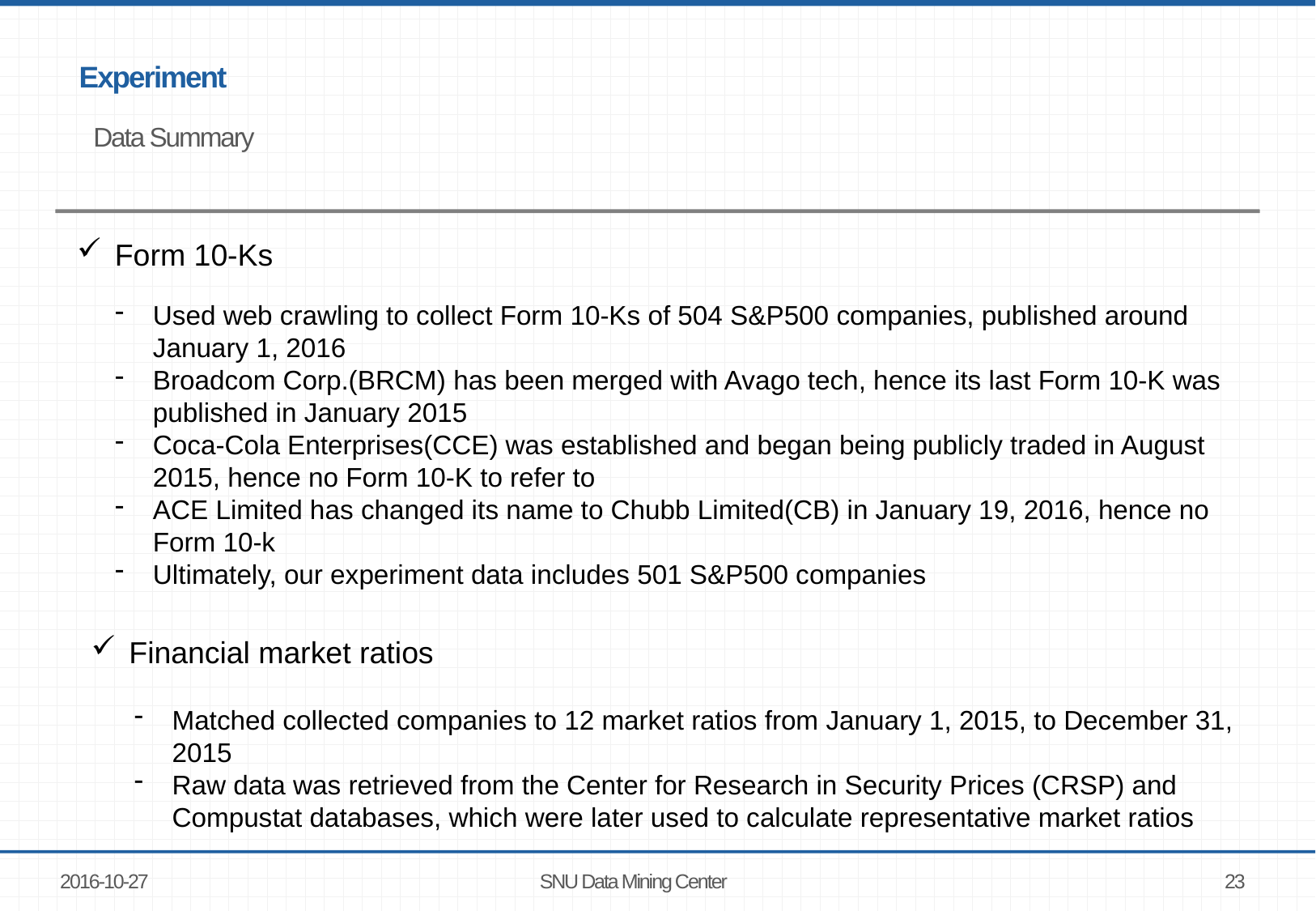

# Experiment
Data Summary
Form 10-Ks
Used web crawling to collect Form 10-Ks of 504 S&P500 companies, published around January 1, 2016
Broadcom Corp.(BRCM) has been merged with Avago tech, hence its last Form 10-K was published in January 2015
Coca-Cola Enterprises(CCE) was established and began being publicly traded in August 2015, hence no Form 10-K to refer to
ACE Limited has changed its name to Chubb Limited(CB) in January 19, 2016, hence no Form 10-k
Ultimately, our experiment data includes 501 S&P500 companies
Financial market ratios
Matched collected companies to 12 market ratios from January 1, 2015, to December 31, 2015
Raw data was retrieved from the Center for Research in Security Prices (CRSP) and Compustat databases, which were later used to calculate representative market ratios